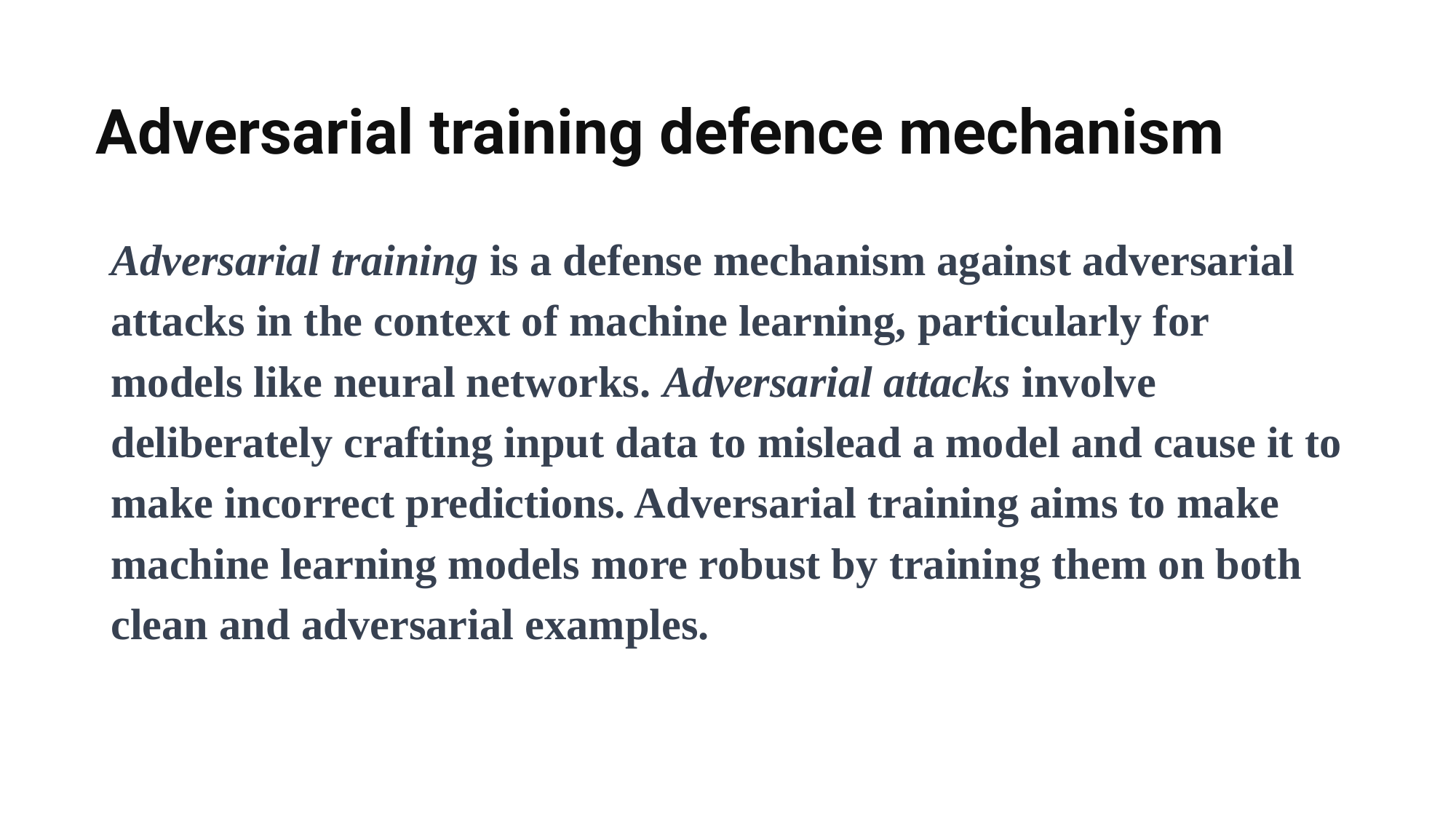

# Adversarial training defence mechanism
Adversarial training is a defense mechanism against adversarial attacks in the context of machine learning, particularly for models like neural networks. Adversarial attacks involve deliberately crafting input data to mislead a model and cause it to make incorrect predictions. Adversarial training aims to make machine learning models more robust by training them on both clean and adversarial examples.